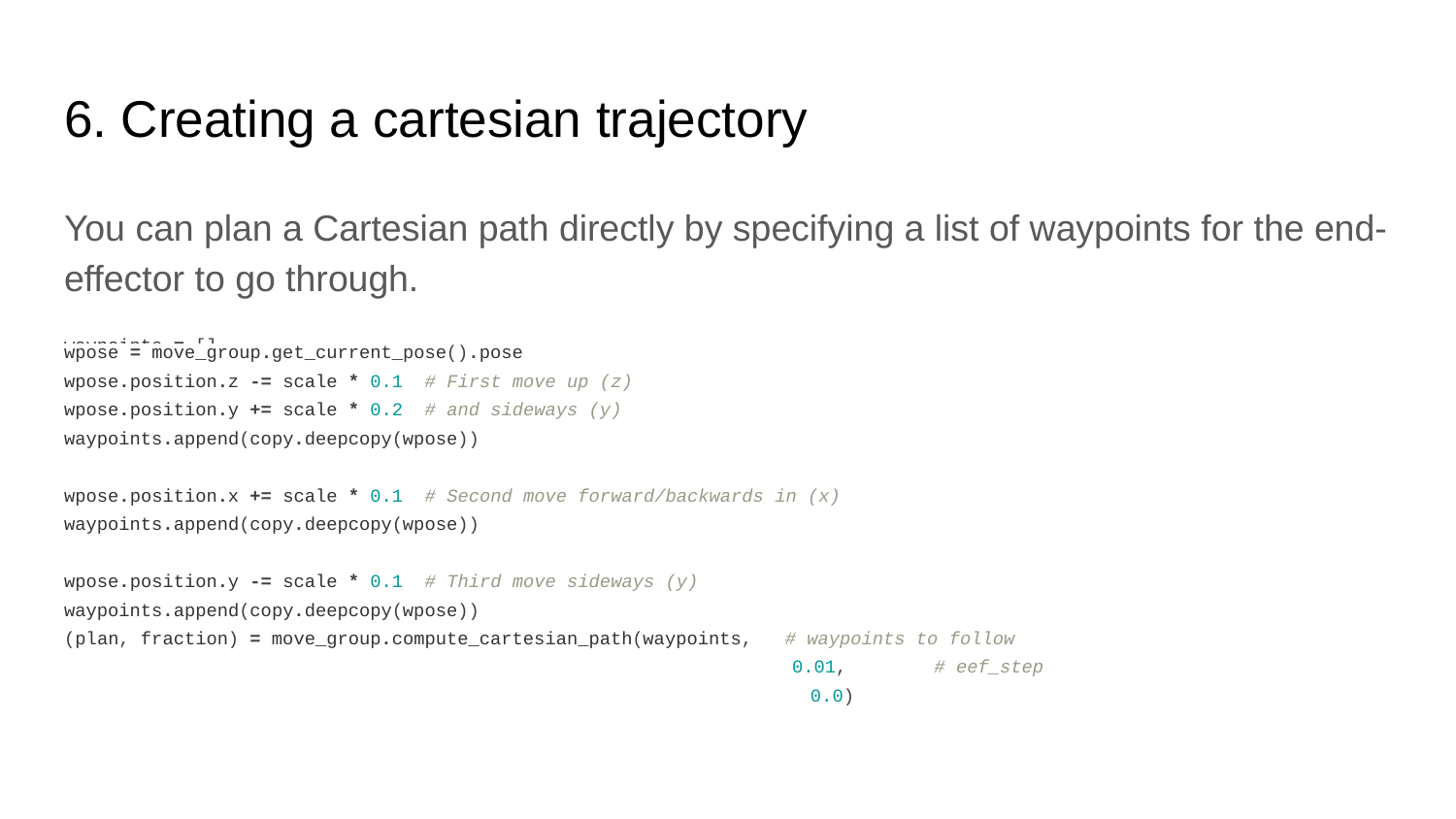

# 6. Creating a cartesian trajectory
You can plan a Cartesian path directly by specifying a list of waypoints for the end-effector to go through.
waypoints = []
wpose = move_group.get_current_pose().pose
wpose.position.z -= scale * 0.1  # First move up (z)
wpose.position.y += scale * 0.2  # and sideways (y)
waypoints.append(copy.deepcopy(wpose))

wpose.position.x += scale * 0.1  # Second move forward/backwards in (x)
waypoints.append(copy.deepcopy(wpose))

wpose.position.y -= scale * 0.1  # Third move sideways (y)
waypoints.append(copy.deepcopy(wpose))
(plan, fraction) = move_group.compute_cartesian_path(waypoints,   # waypoints to follow
                                   			0.01,        # eef_step
                                  			0.0)